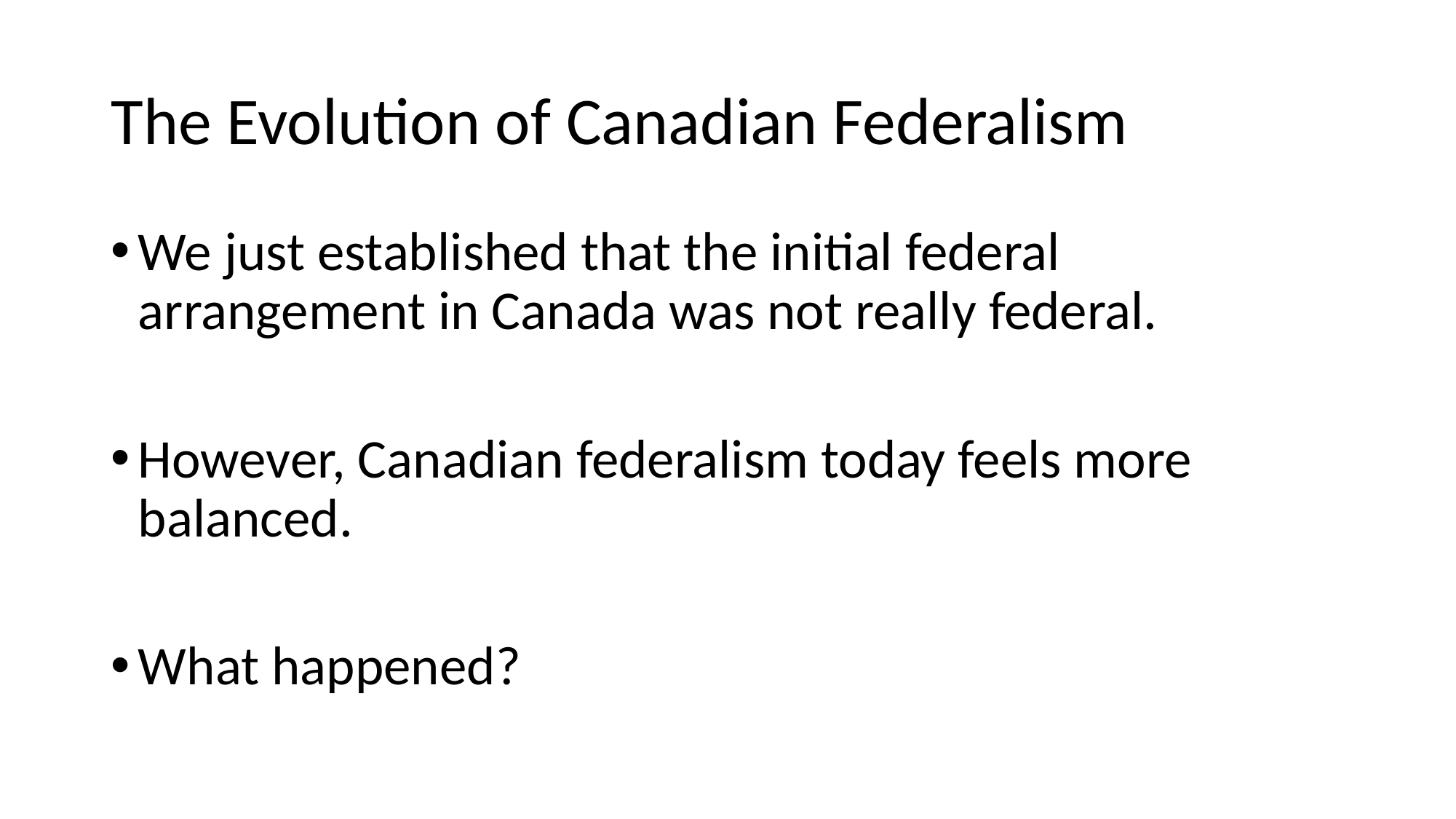

# The Evolution of Canadian Federalism
We just established that the initial federal arrangement in Canada was not really federal.

However, Canadian federalism today feels more balanced.

What happened?